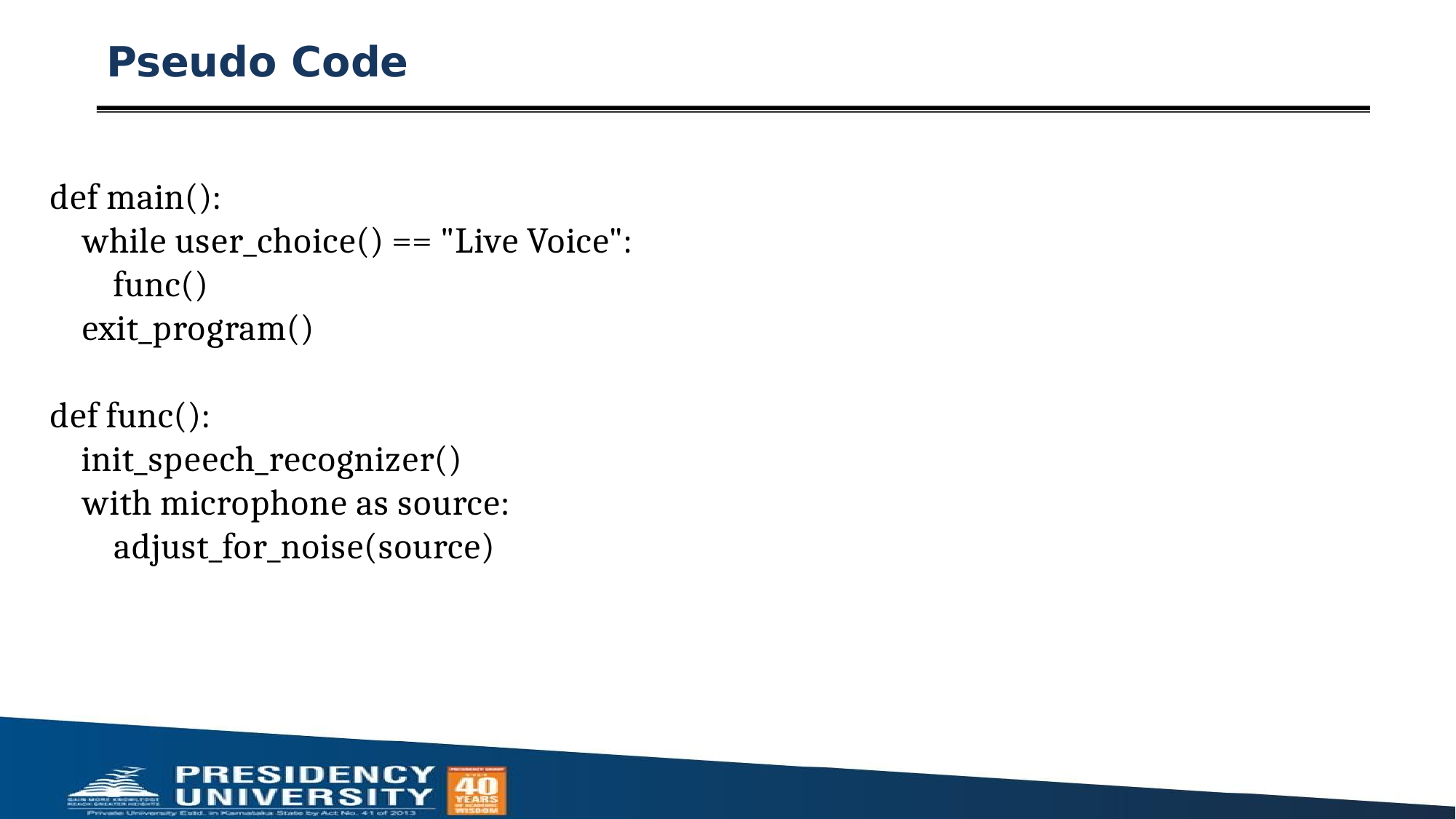

# Pseudo Code
def main():
    while user_choice() == "Live Voice":
        func()
    exit_program()

def func():
    init_speech_recognizer()
    with microphone as source:
        adjust_for_noise(source)